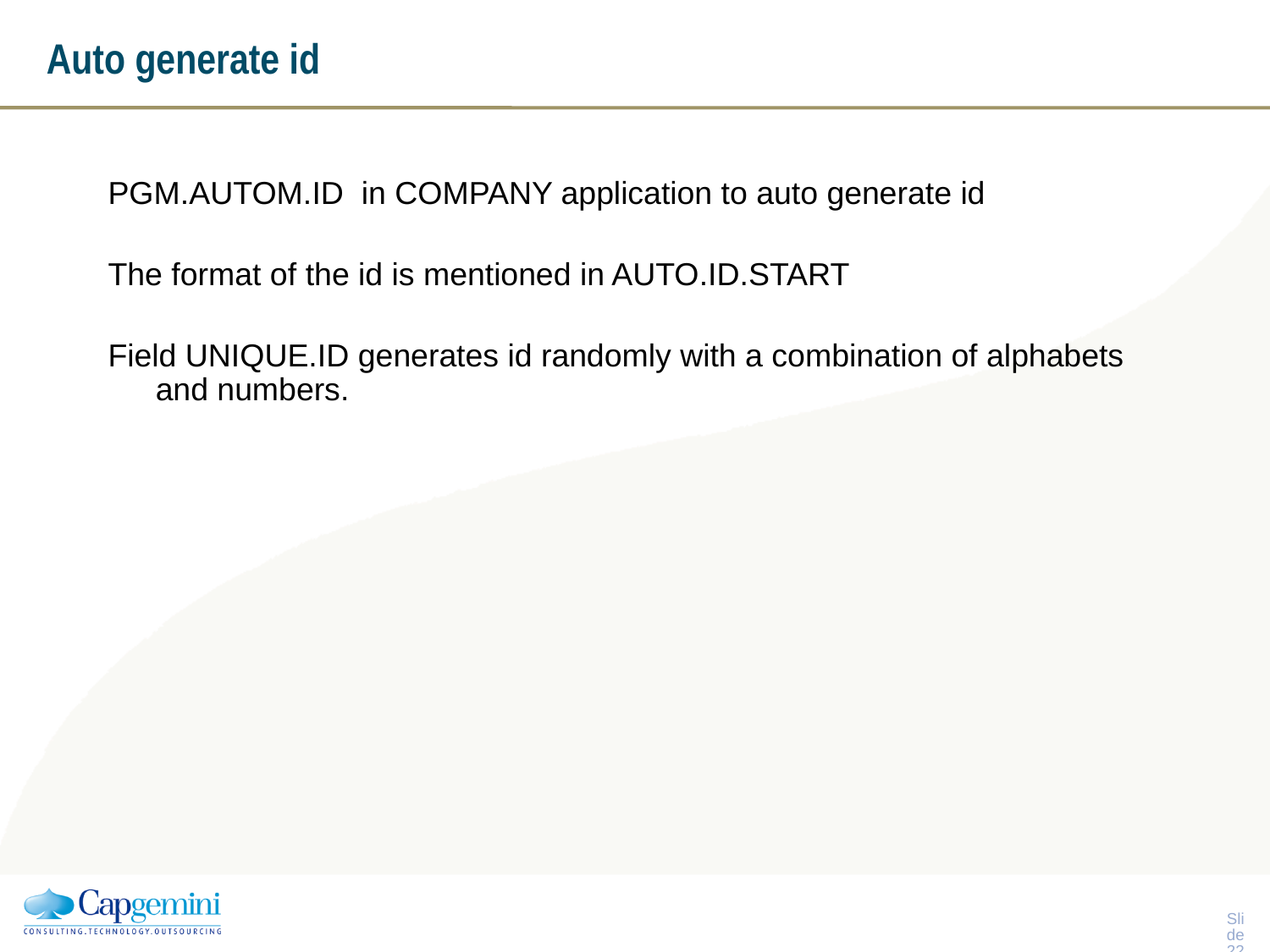

# Auto generate id

PGM.AUTOM.ID  in COMPANY application to auto generate id

The format of the id is mentioned in AUTO.ID.START

Field UNIQUE.ID generates id randomly with a combination of alphabets and numbers.

Slide 22